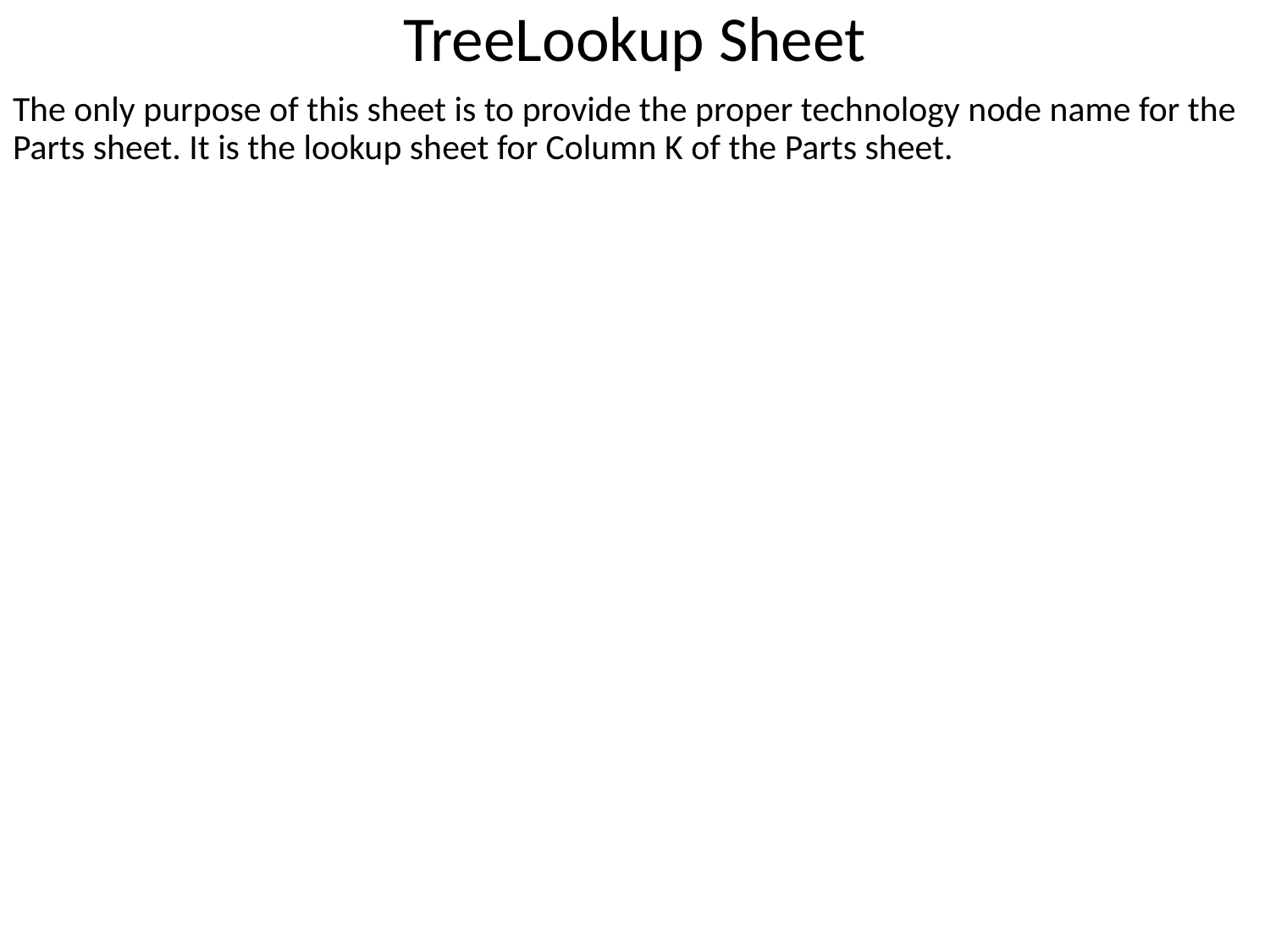

# TreeLookup Sheet
The only purpose of this sheet is to provide the proper technology node name for the Parts sheet. It is the lookup sheet for Column K of the Parts sheet.